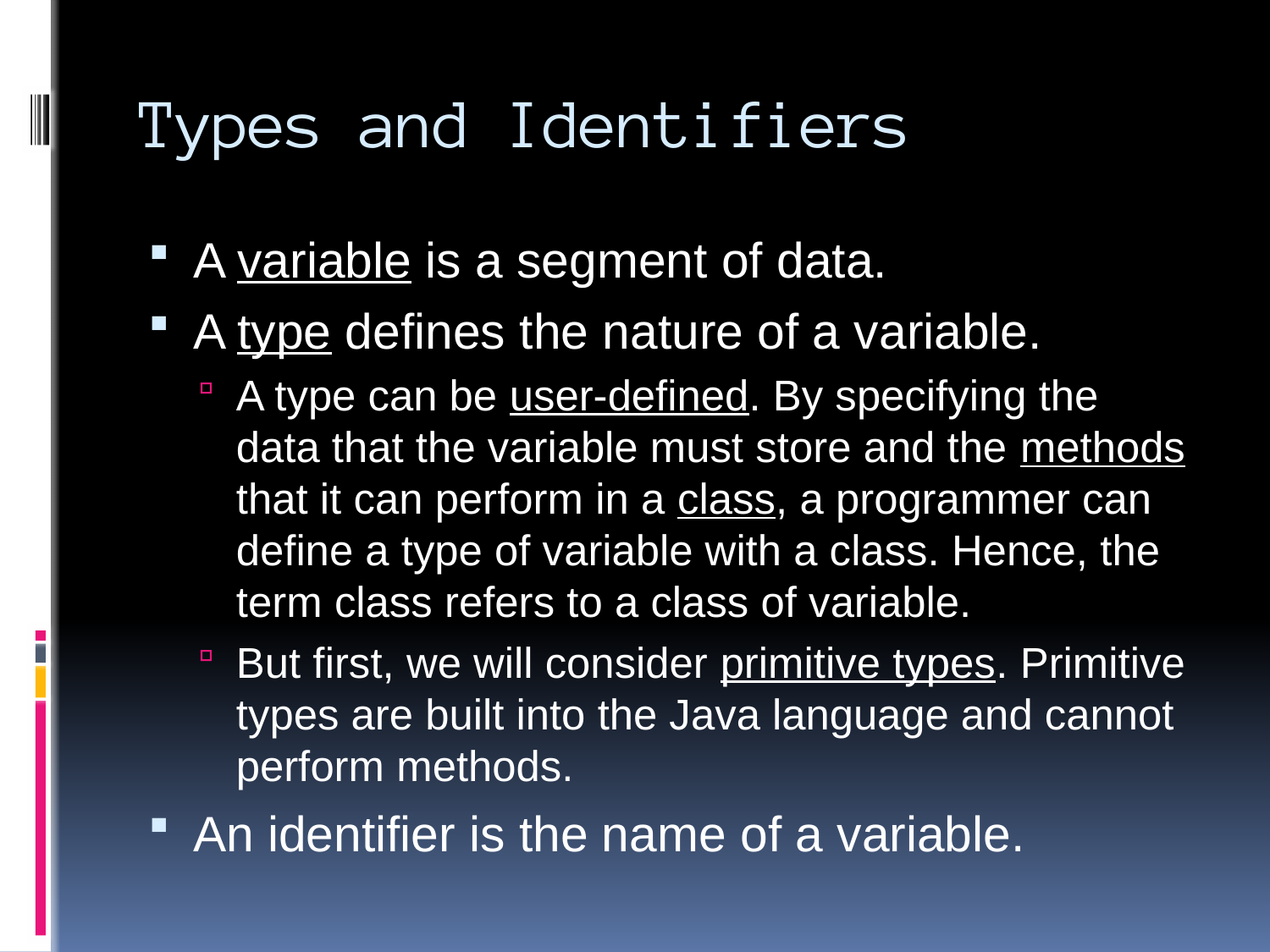

# Types and Identifiers
A variable is a segment of data.
A type defines the nature of a variable.
A type can be user-defined. By specifying the data that the variable must store and the methods that it can perform in a class, a programmer can define a type of variable with a class. Hence, the term class refers to a class of variable.
But first, we will consider primitive types. Primitive types are built into the Java language and cannot perform methods.
An identifier is the name of a variable.